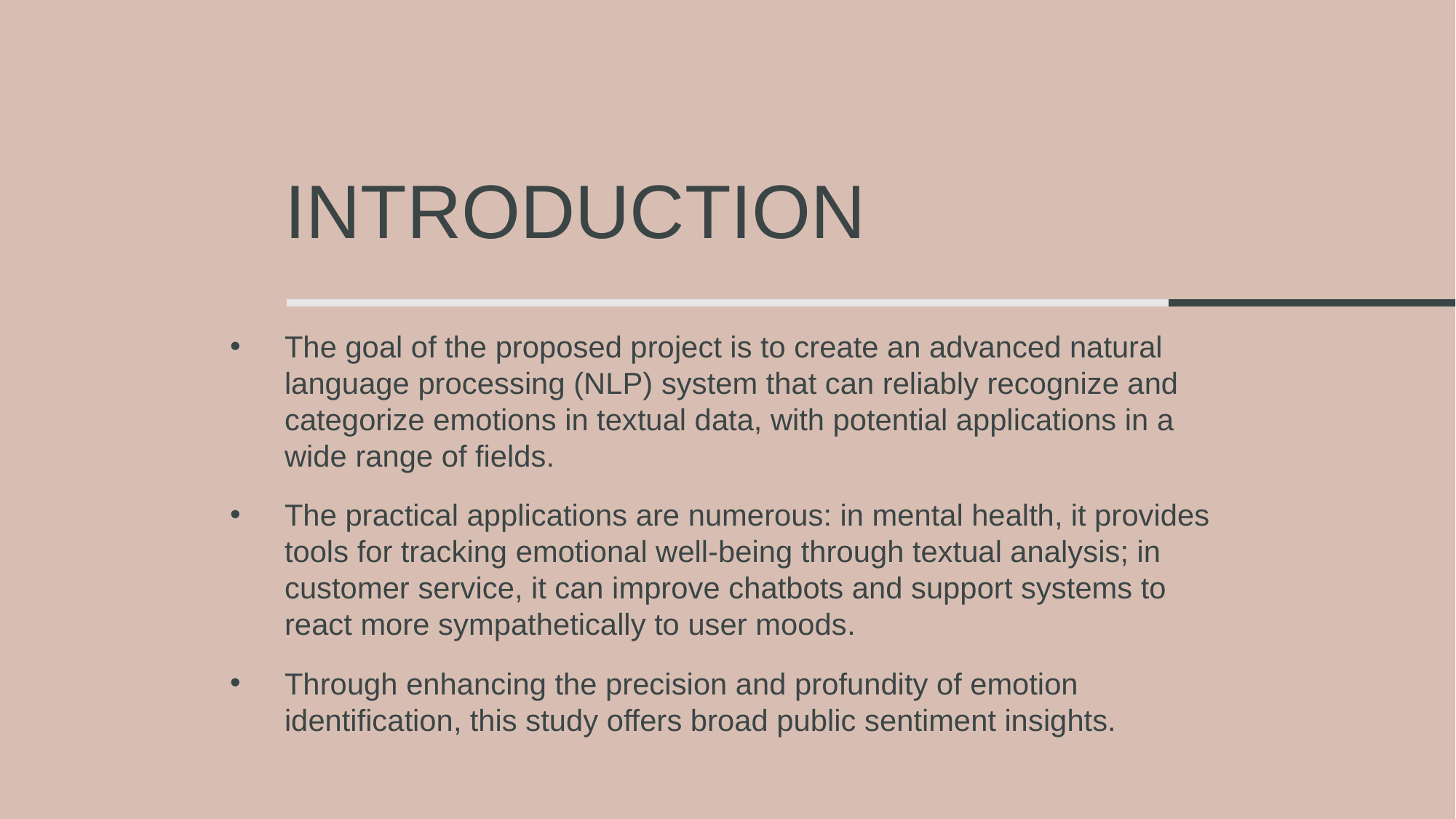

2
# Introduction
The goal of the proposed project is to create an advanced natural language processing (NLP) system that can reliably recognize and categorize emotions in textual data, with potential applications in a wide range of fields.
The practical applications are numerous: in mental health, it provides tools for tracking emotional well-being through textual analysis; in customer service, it can improve chatbots and support systems to react more sympathetically to user moods.
Through enhancing the precision and profundity of emotion identification, this study offers broad public sentiment insights.